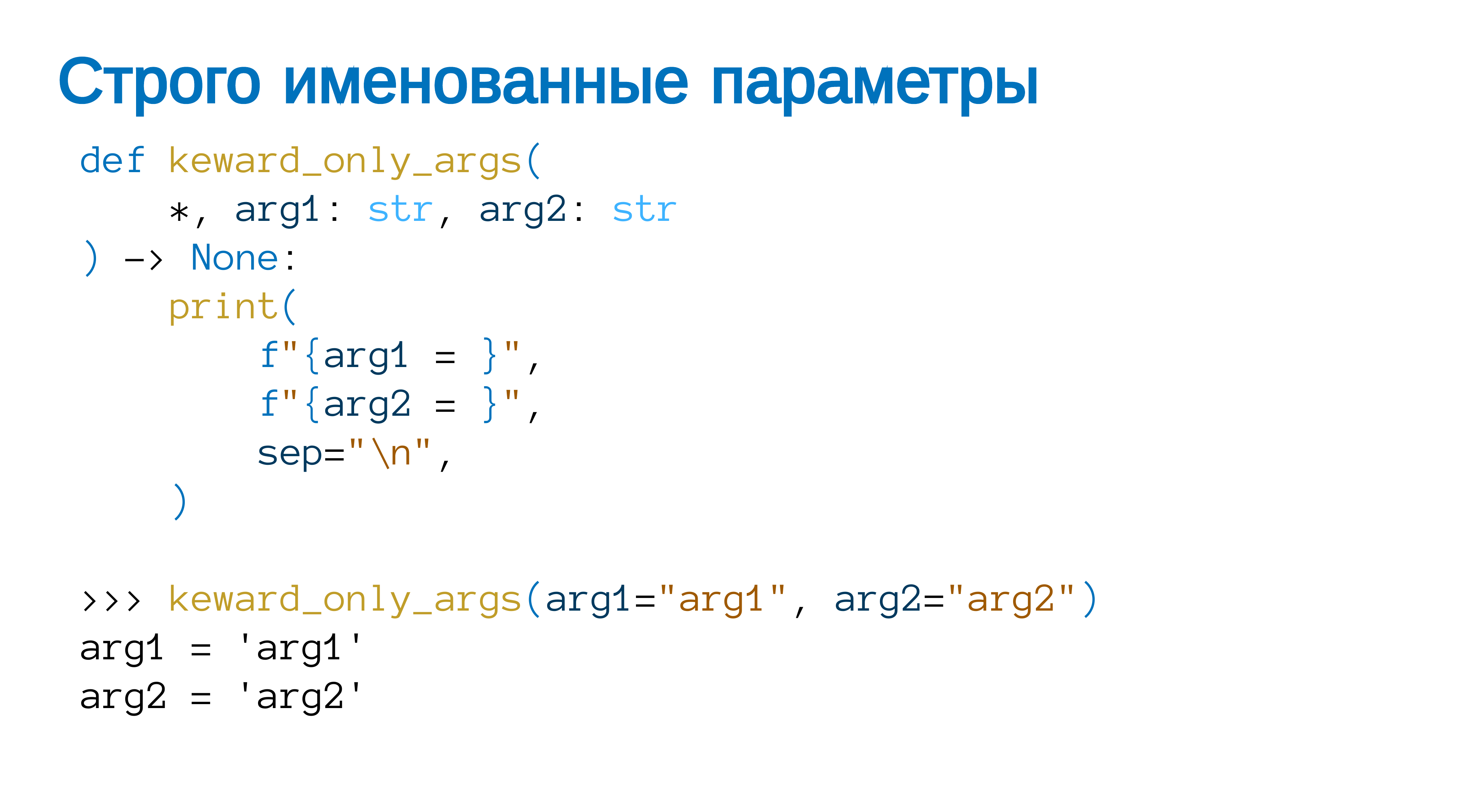

# Строго именованные параметры
def keward_only_args(
    *, arg1: str, arg2: str
) -> None:
    print(
        f"{arg1 = }",
        f"{arg2 = }",
        sep="\n",
    )

>>> keward_only_args(arg1="arg1", arg2="arg2")
arg1 = 'arg1'
arg2 = 'arg2'
21